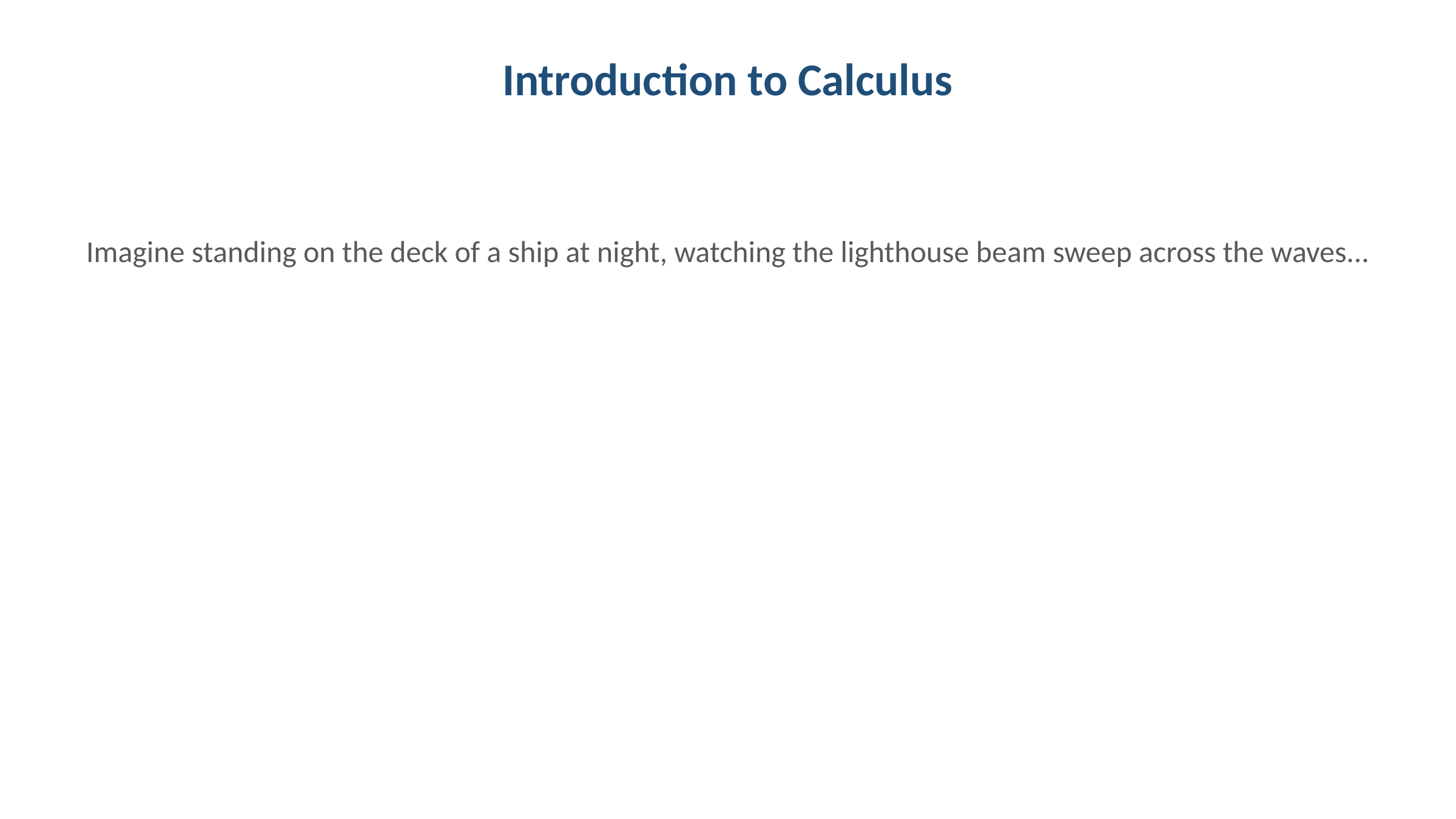

Introduction to Calculus
Imagine standing on the deck of a ship at night, watching the lighthouse beam sweep across the waves...